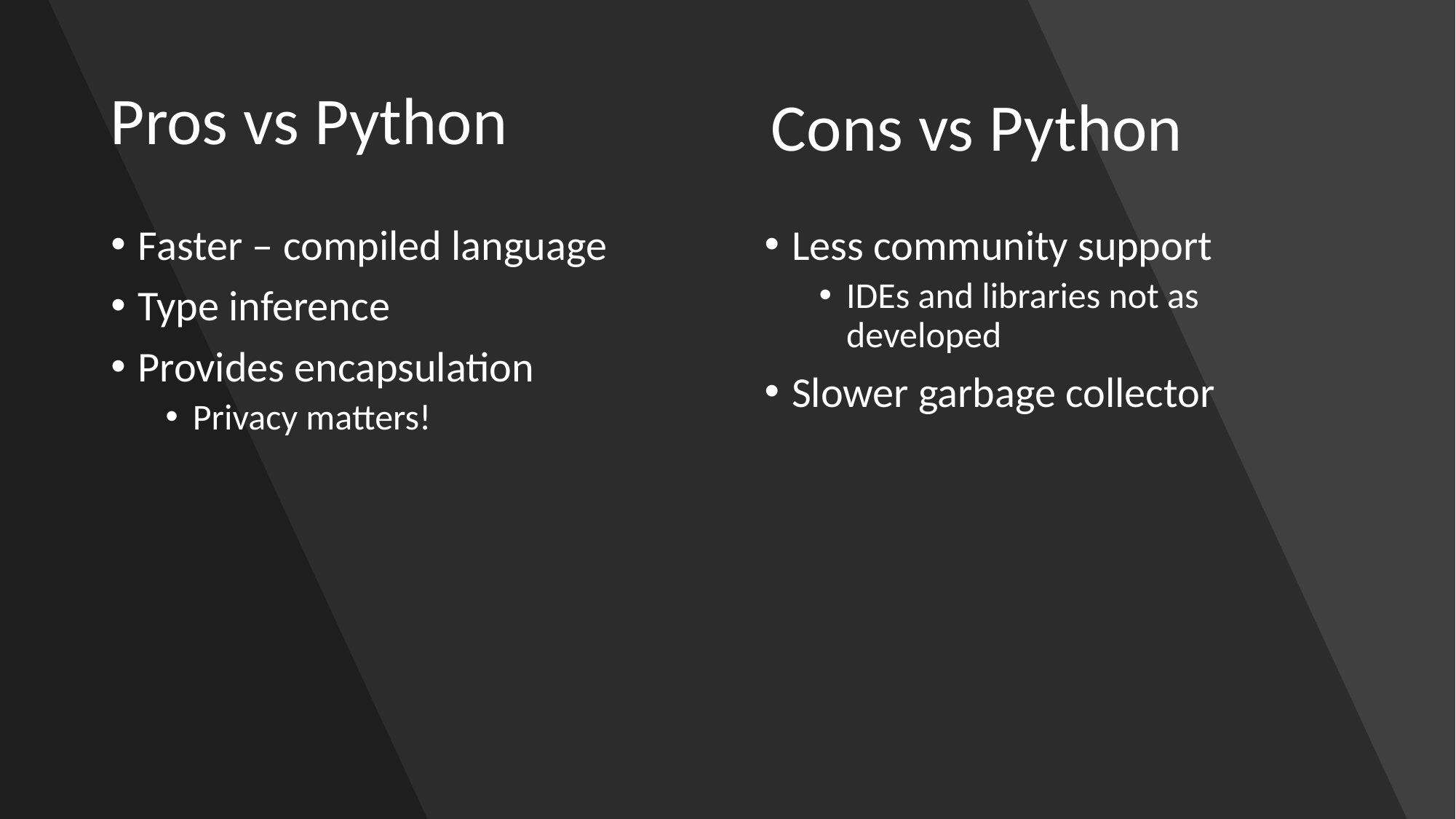

# Pros vs Python
Cons vs Python
Faster – compiled language
Type inference
Provides encapsulation
Privacy matters!

Less community support
IDEs and libraries not as developed
Slower garbage collector